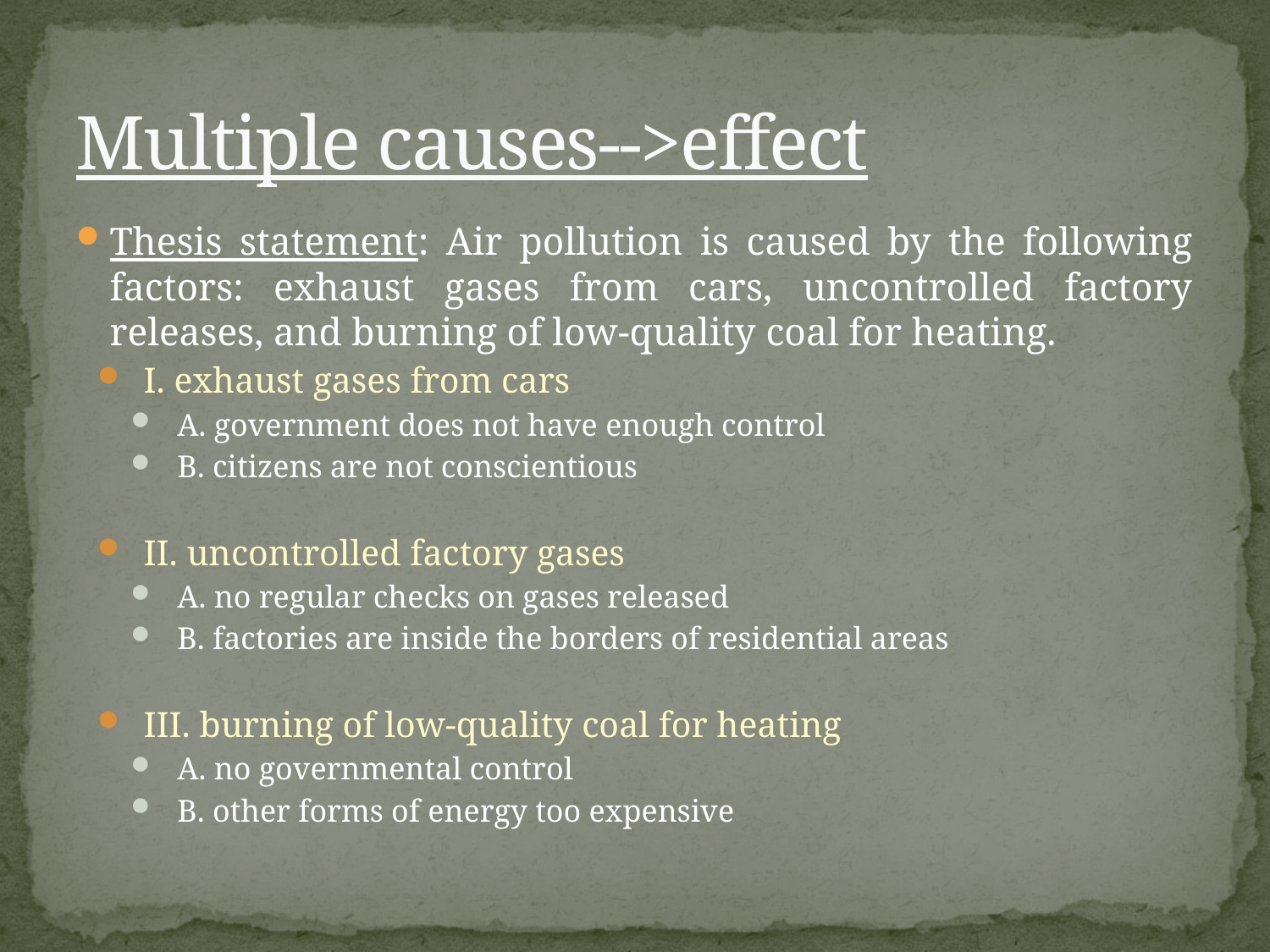

# Multiple causes-->effect
Thesis statement: Air pollution is caused by the following factors: exhaust gases from cars, uncontrolled factory releases, and burning of low-quality coal for heating.
I. exhaust gases from cars
A. government does not have enough control
B. citizens are not conscientious

II. uncontrolled factory gases
A. no regular checks on gases released
B. factories are inside the borders of residential areas

III. burning of low-quality coal for heating
A. no governmental control
B. other forms of energy too expensive